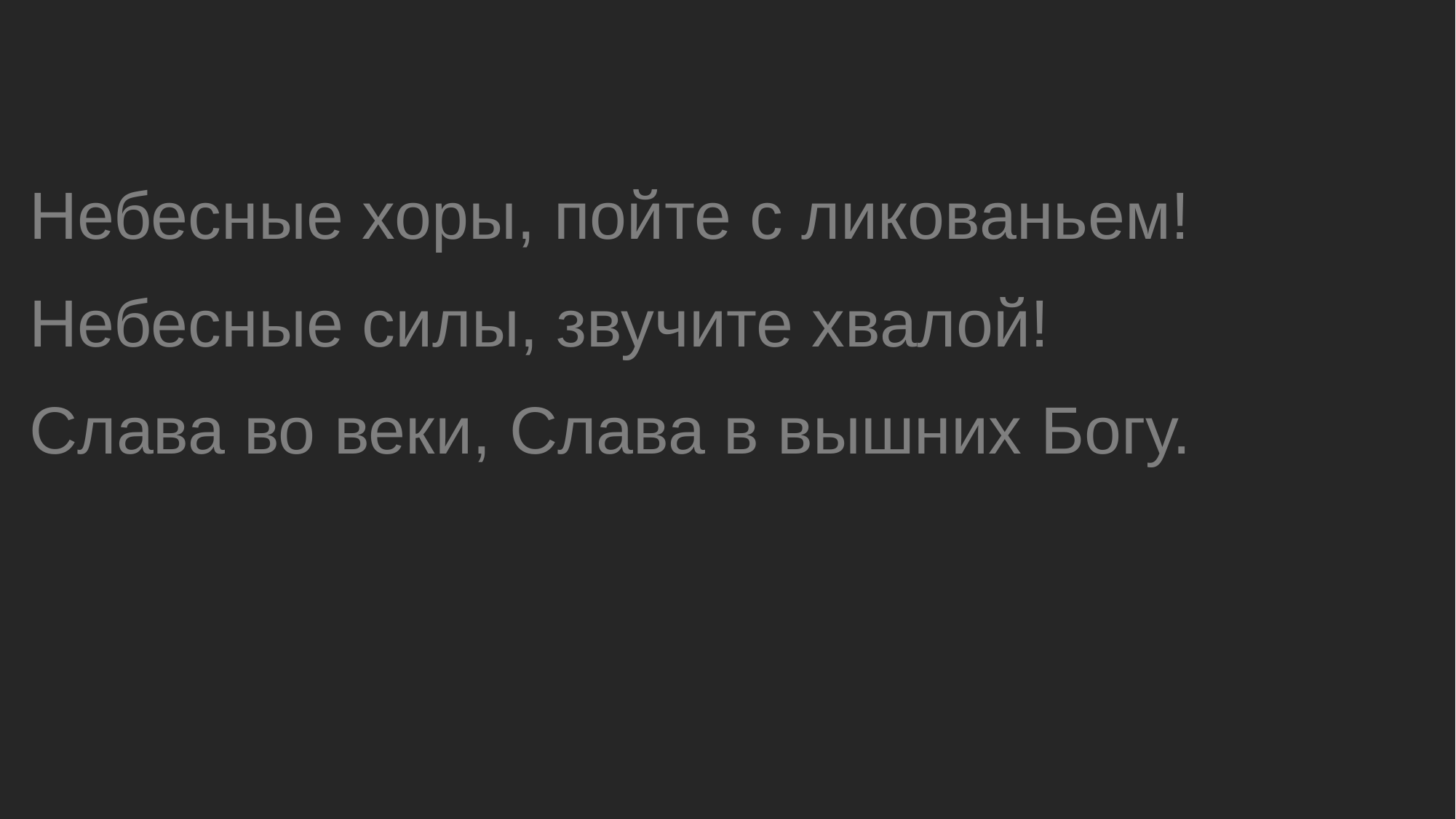

Небесные хоры, пойте с ликованьем!
 Небесные силы, звучите хвалой!
 Слава во веки, Слава в вышних Богу.